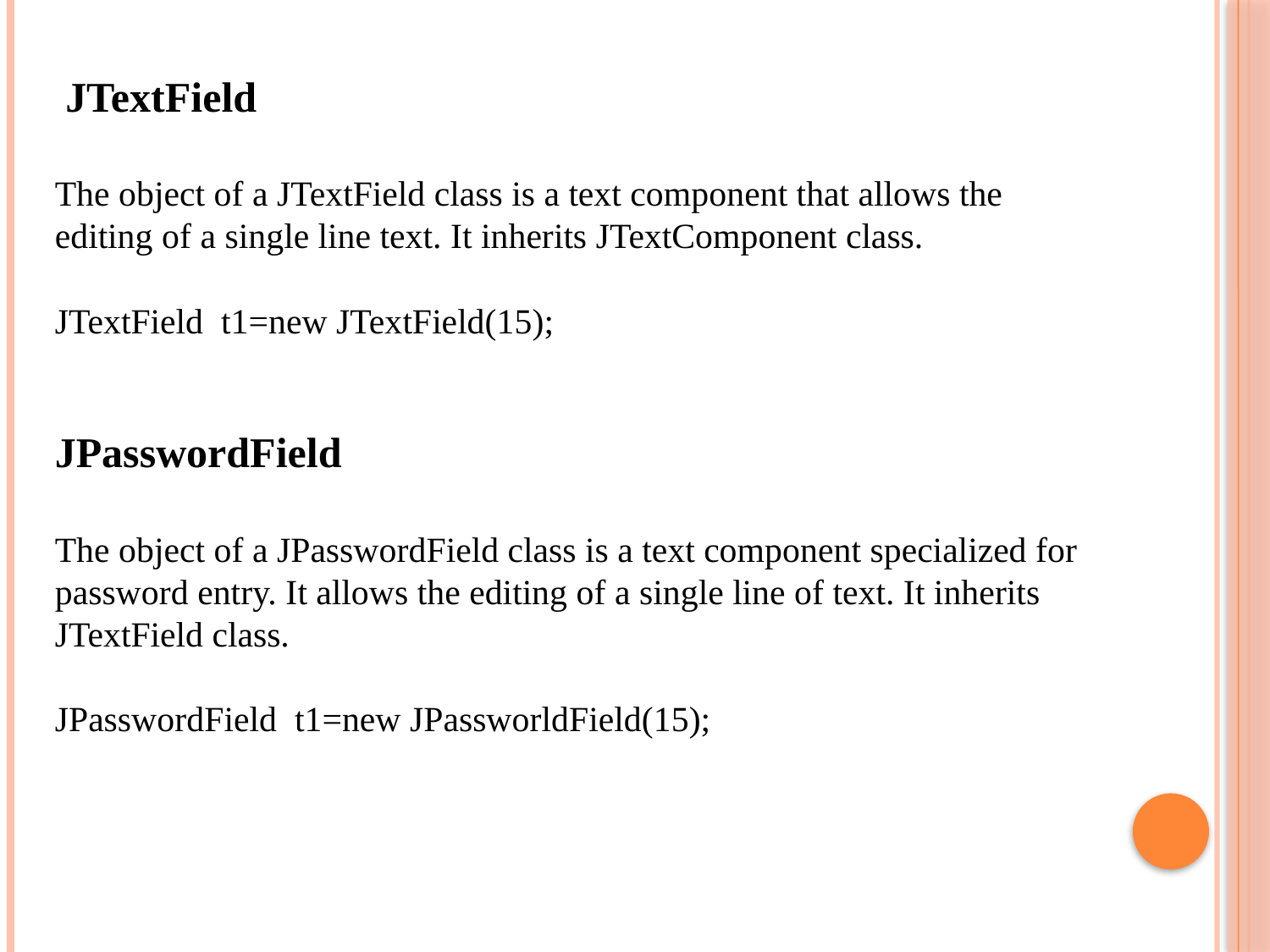

JTextField

The object of a JTextField class is a text component that allows the editing of a single line text. It inherits JTextComponent class.

JTextField  t1=new JTextField(15);

JPasswordField

The object of a JPasswordField class is a text component specialized for password entry. It allows the editing of a single line of text. It inherits JTextField class.

JPasswordField  t1=new JPassworldField(15);